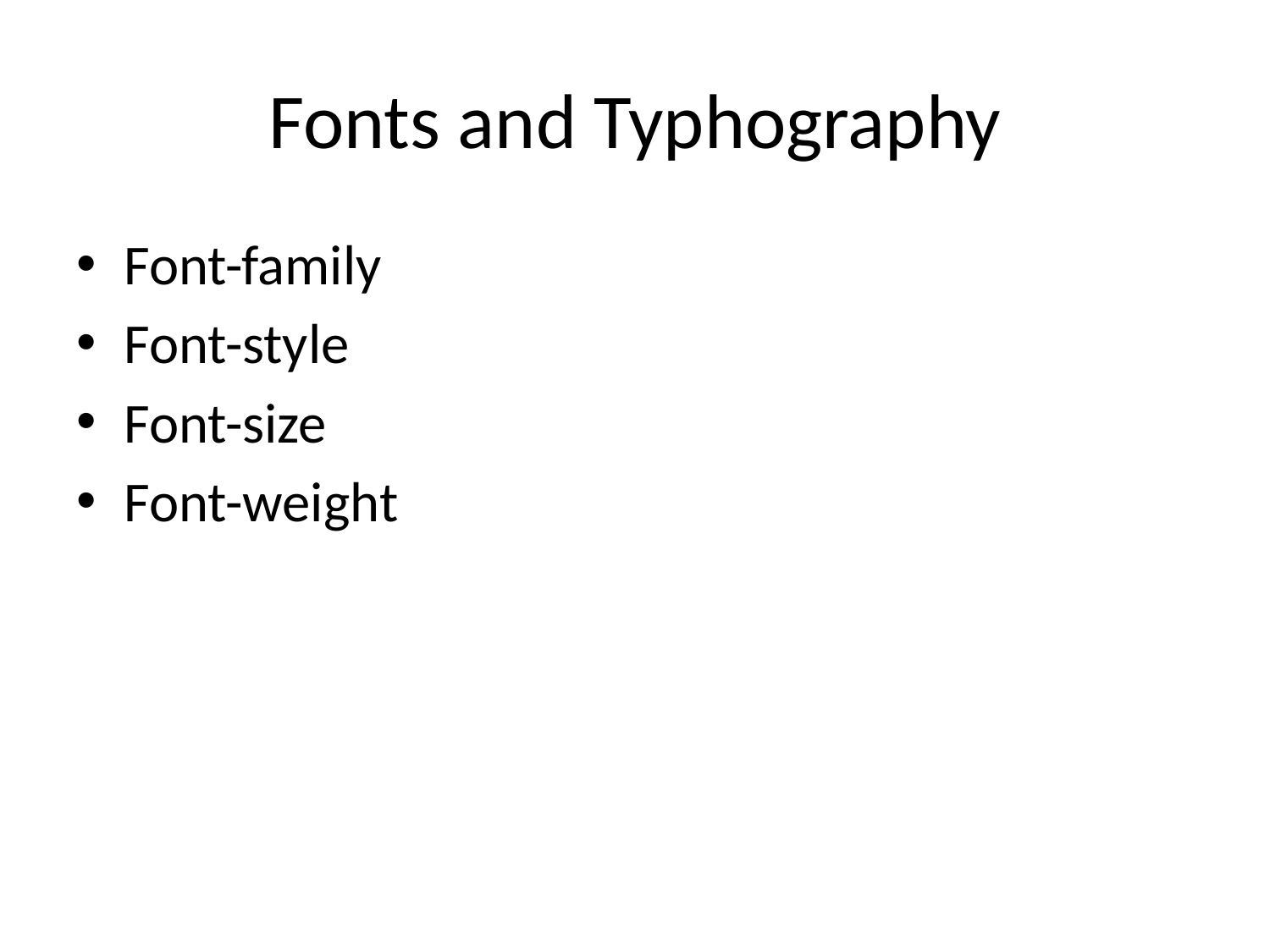

# Fonts and Typhography
Font-family
Font-style
Font-size
Font-weight